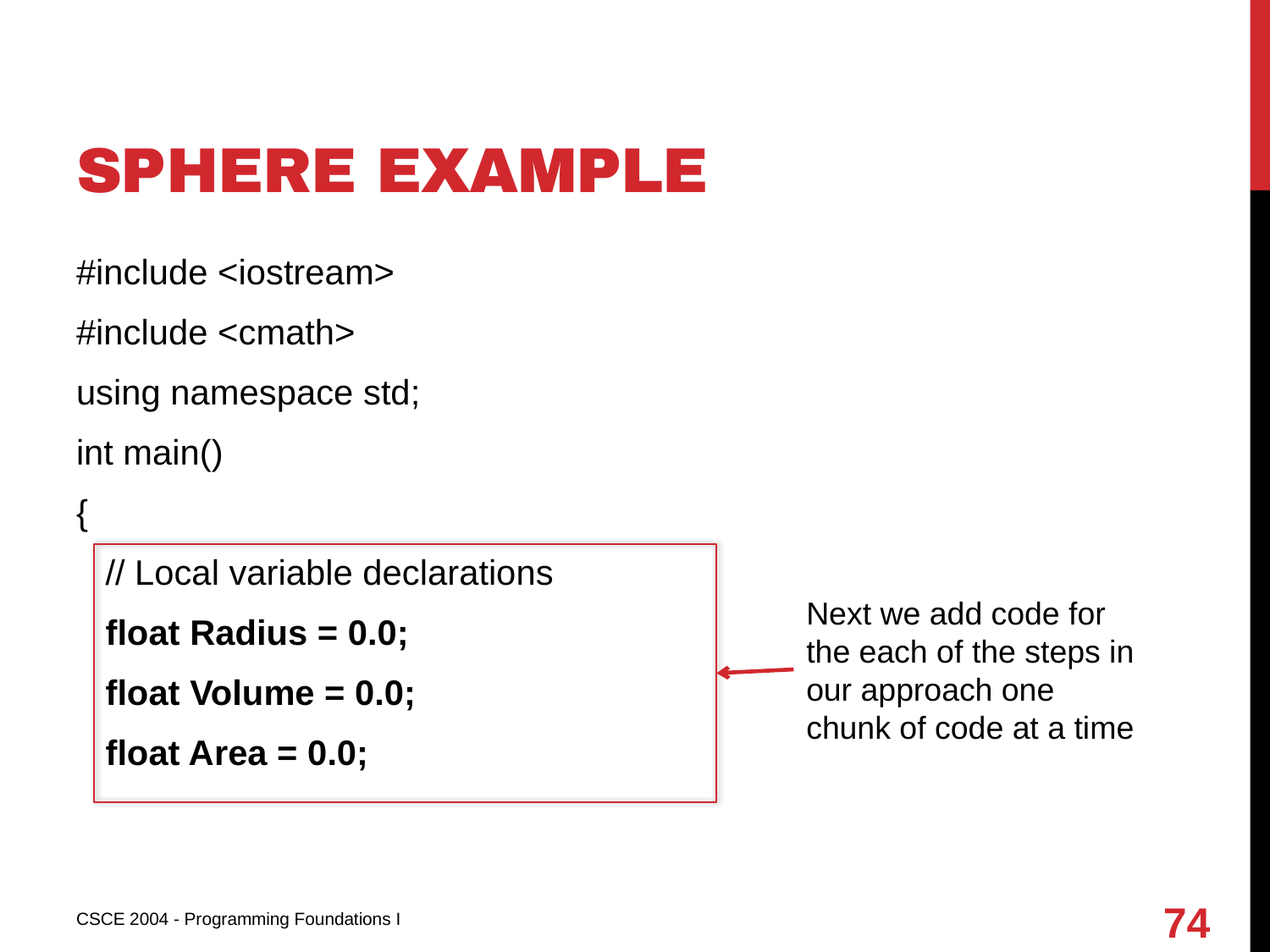

# Sphere example
#include <iostream>
#include <cmath>
using namespace std;
int main()
{
   // Local variable declarations
   float Radius = 0.0;
   float Volume = 0.0;
   float Area = 0.0;

Next we add code for the each of the steps in our approach one chunk of code at a time
74
CSCE 2004 - Programming Foundations I